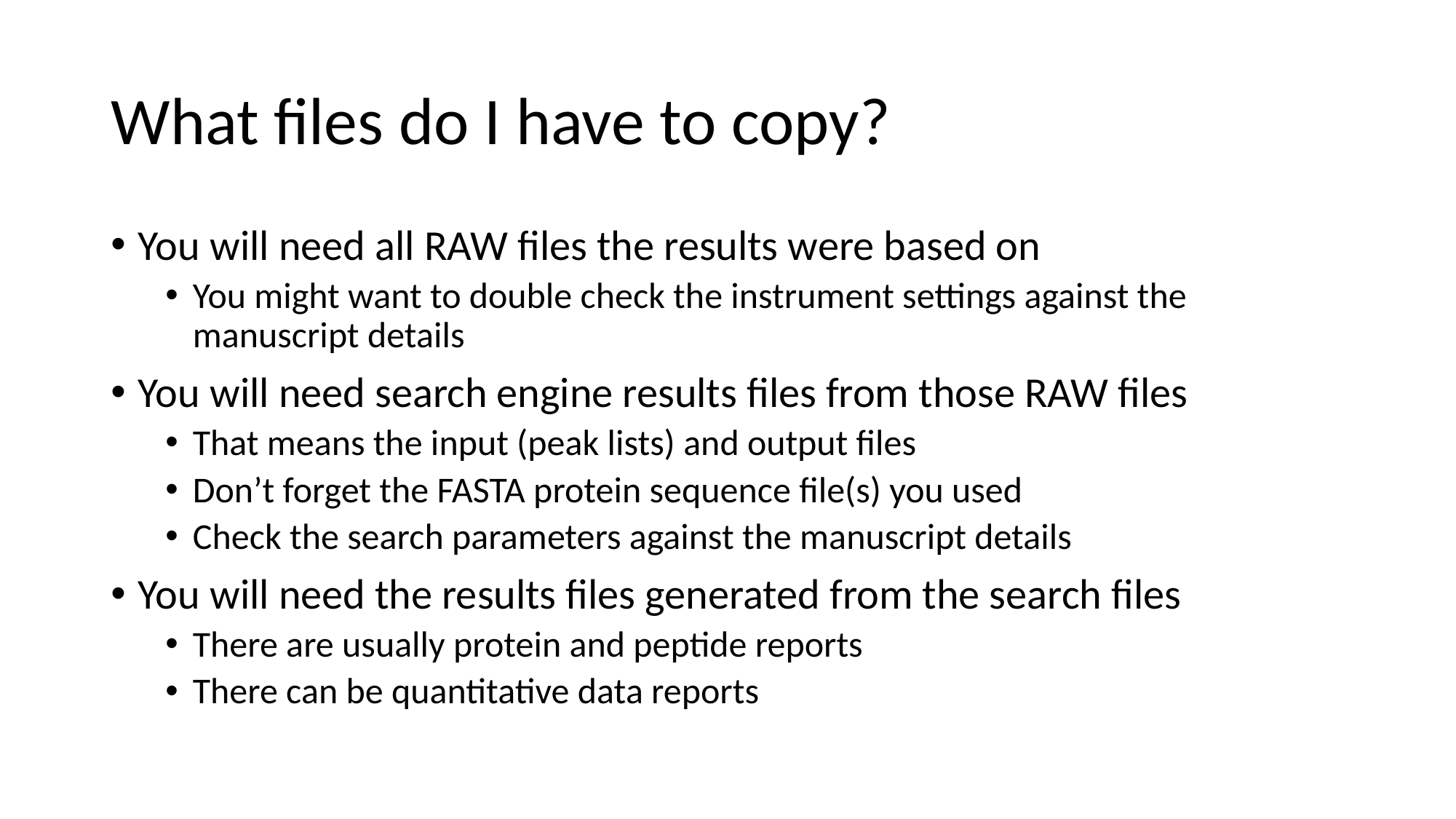

# What files do I have to copy?
You will need all RAW files the results were based on
You might want to double check the instrument settings against the manuscript details
You will need search engine results files from those RAW files
That means the input (peak lists) and output files
Don’t forget the FASTA protein sequence file(s) you used
Check the search parameters against the manuscript details
You will need the results files generated from the search files
There are usually protein and peptide reports
There can be quantitative data reports